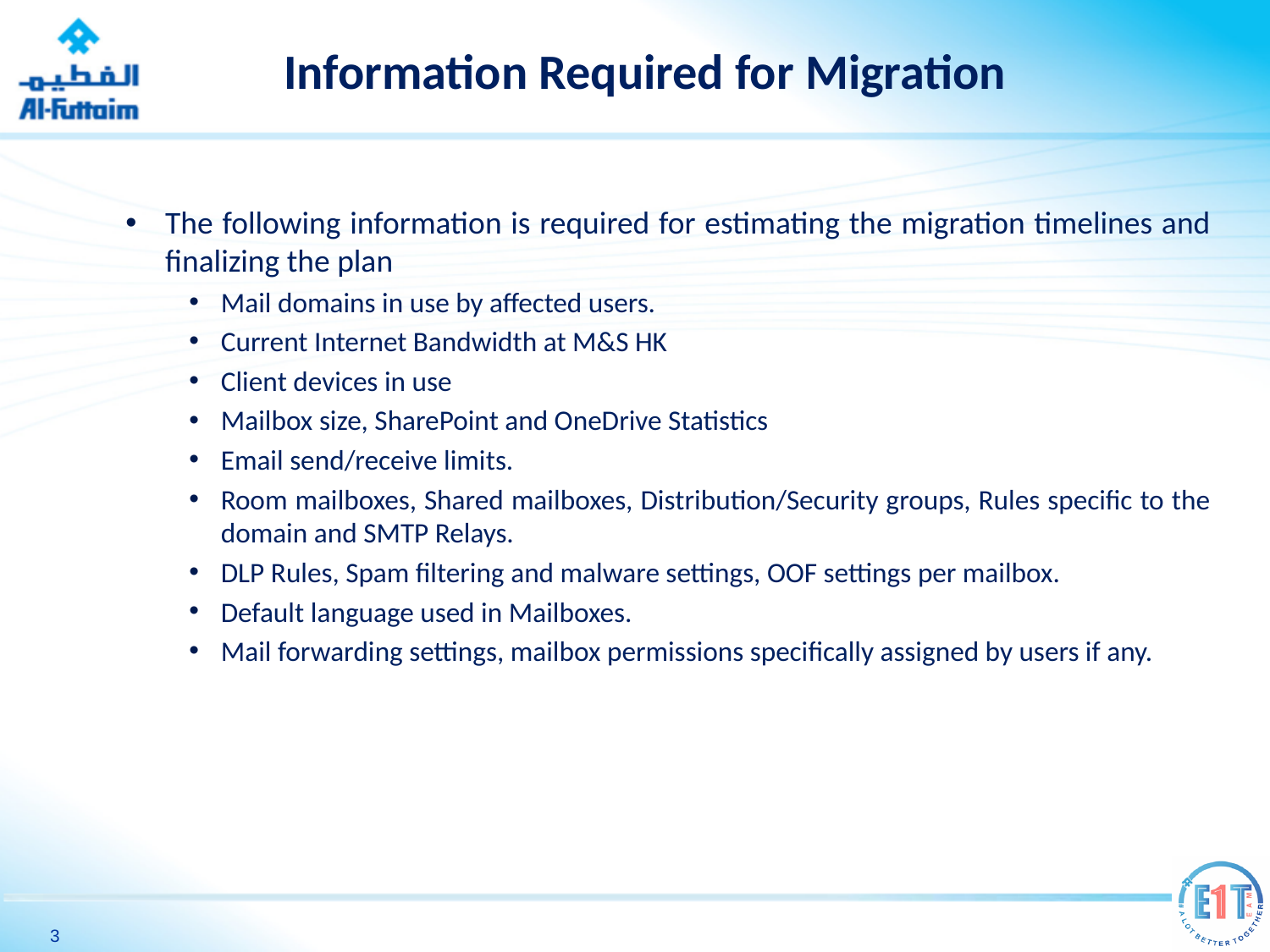

# Information Required for Migration

The following information is required for estimating the migration timelines and finalizing the plan
Mail domains in use by affected users.
Current Internet Bandwidth at M&S HK
Client devices in use
Mailbox size, SharePoint and OneDrive Statistics
Email send/receive limits.
Room mailboxes, Shared mailboxes, Distribution/Security groups, Rules specific to the domain and SMTP Relays.
DLP Rules, Spam filtering and malware settings, OOF settings per mailbox.
Default language used in Mailboxes.
Mail forwarding settings, mailbox permissions specifically assigned by users if any.

3